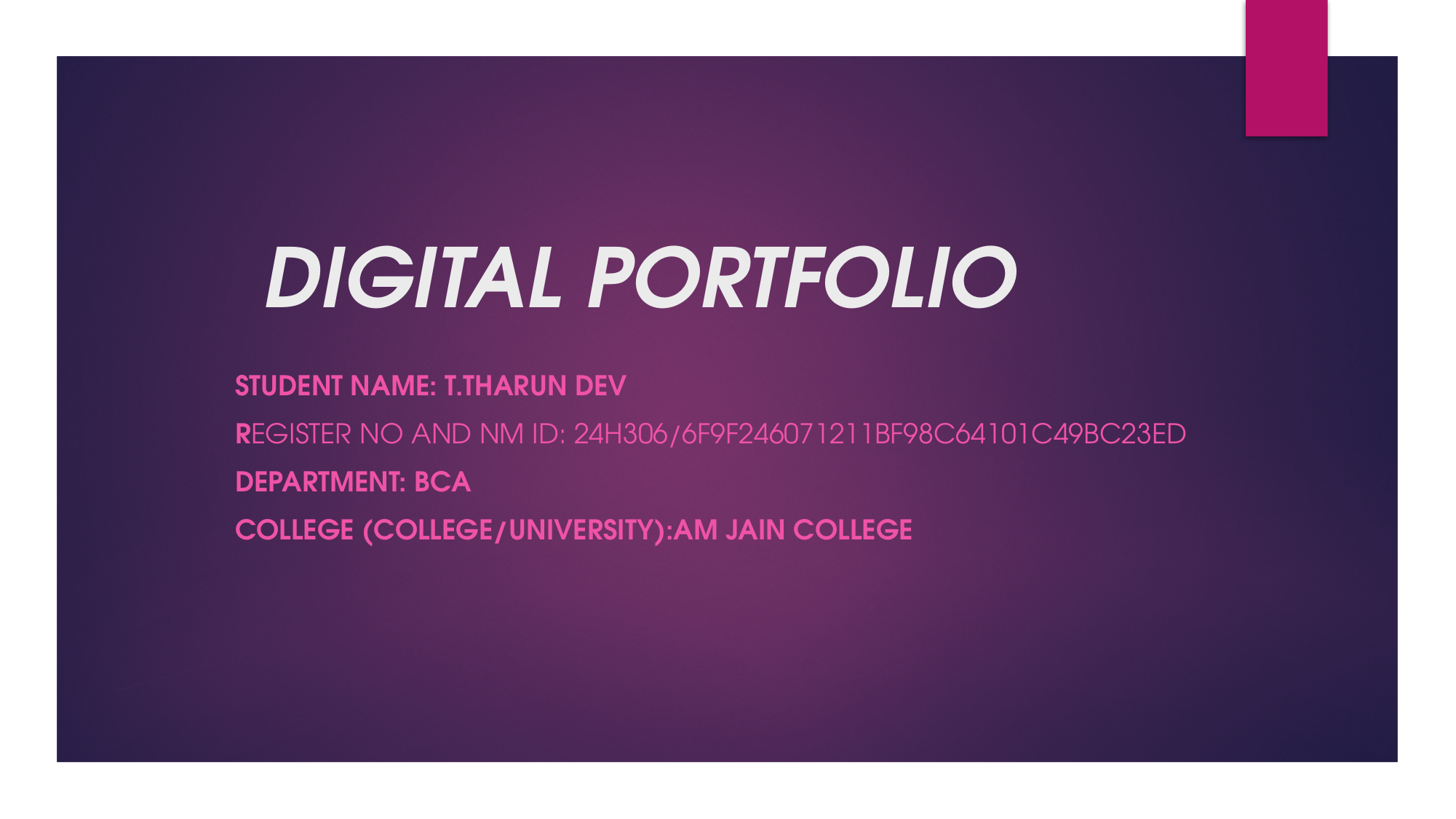

# DIGITAL PORTFOLIO
Student name: T.Tharun dev
Register no And Nm id: 24h306/6F9F246071211BF98C64101C49BC23ED
Department: BCA
COLLEGE (COLLEGE/UNIVERSITY):AM JAIN COLLEGE